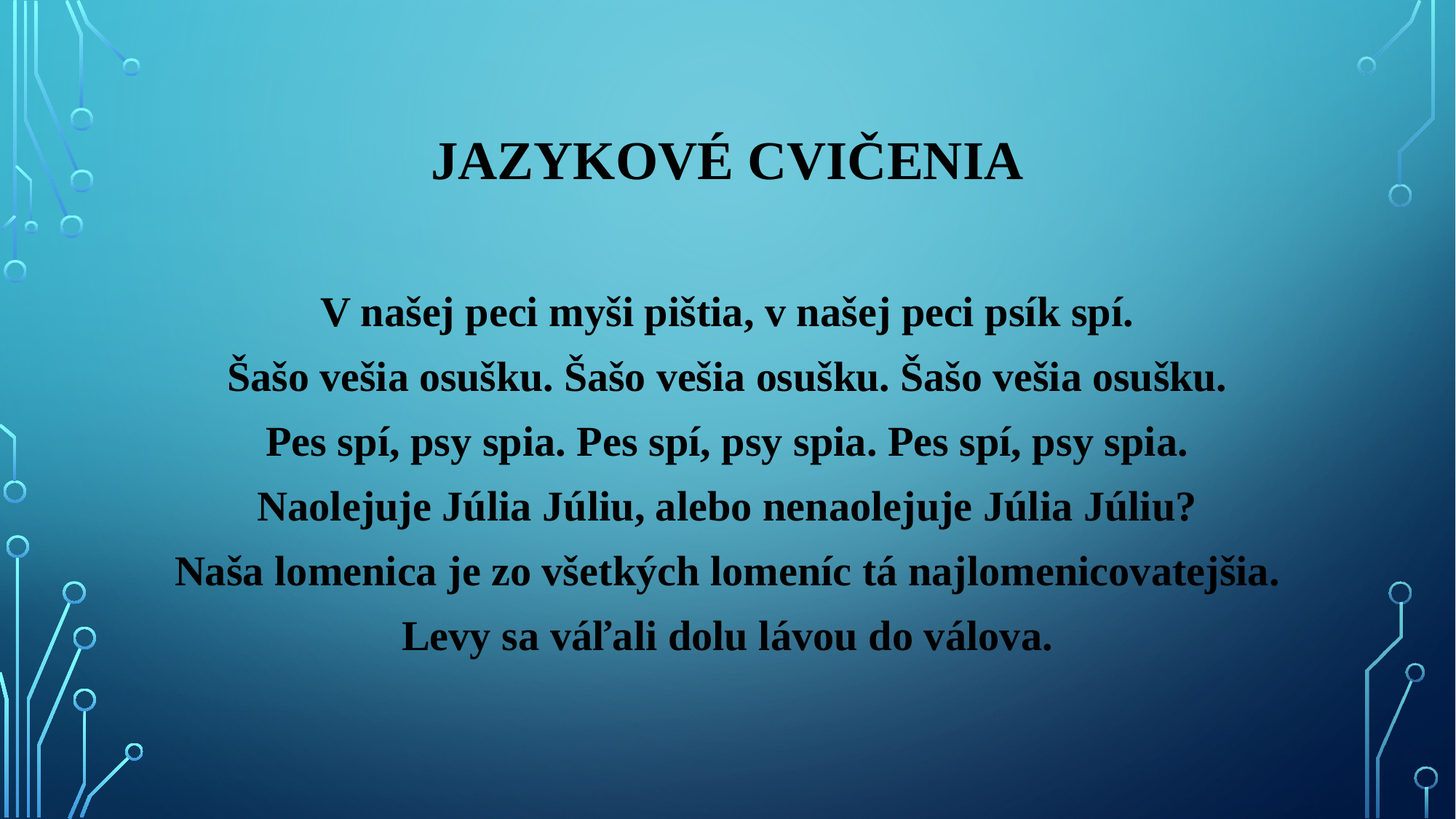

# JAZYKOVÉ cviČenia
V našej peci myši pištia, v našej peci psík spí.
Šašo vešia osušku. Šašo vešia osušku. Šašo vešia osušku.
Pes spí, psy spia. Pes spí, psy spia. Pes spí, psy spia.
Naolejuje Júlia Júliu, alebo nenaolejuje Júlia Júliu?
Naša lomenica je zo všetkých lomeníc tá najlomenicovatejšia.
Levy sa váľali dolu lávou do válova.